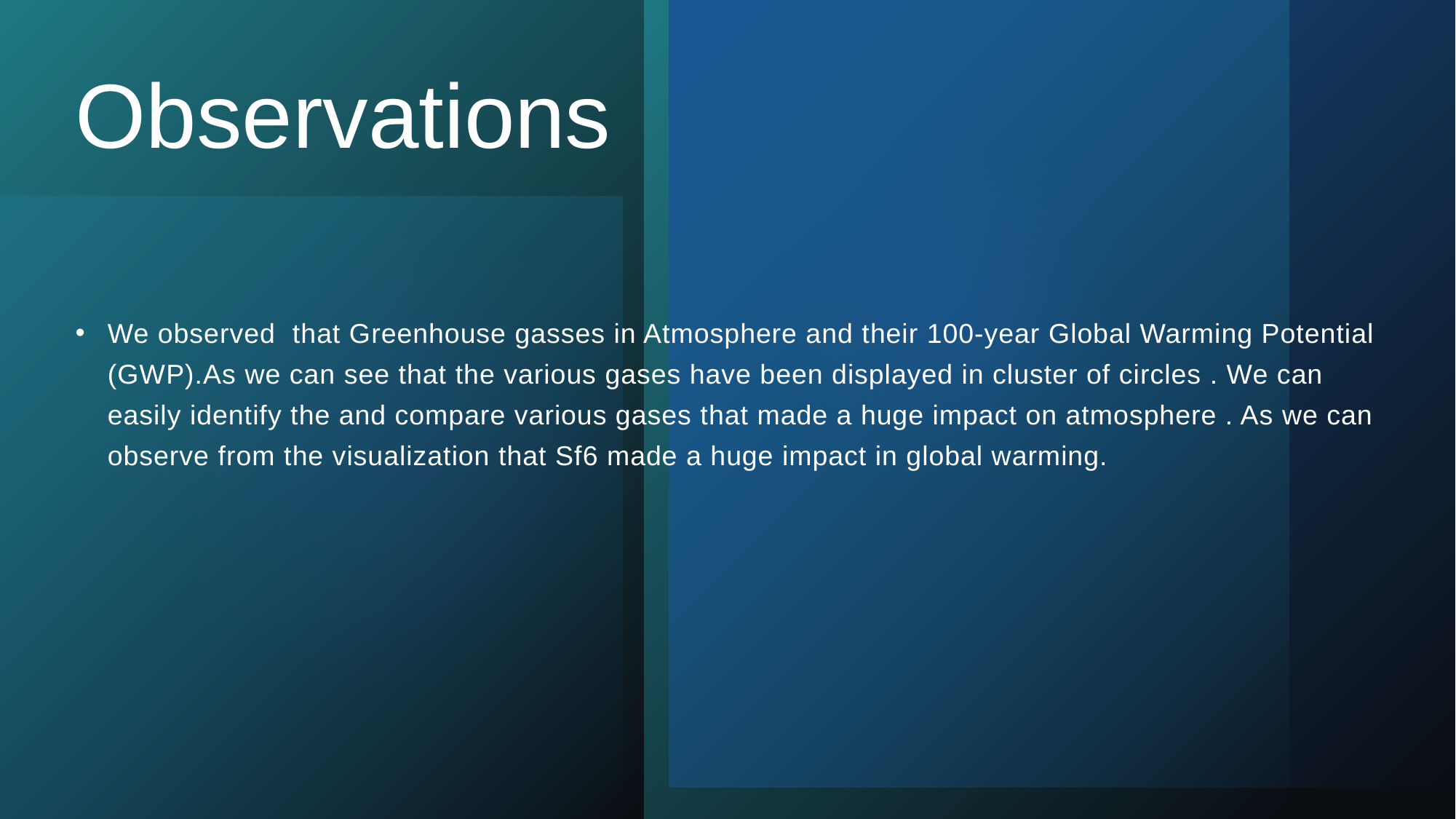

# Observations
We observed  that Greenhouse gasses in Atmosphere and their 100-year Global Warming Potential (GWP).As we can see that the various gases have been displayed in cluster of circles . We can easily identify the and compare various gases that made a huge impact on atmosphere . As we can observe from the visualization that Sf6 made a huge impact in global warming.